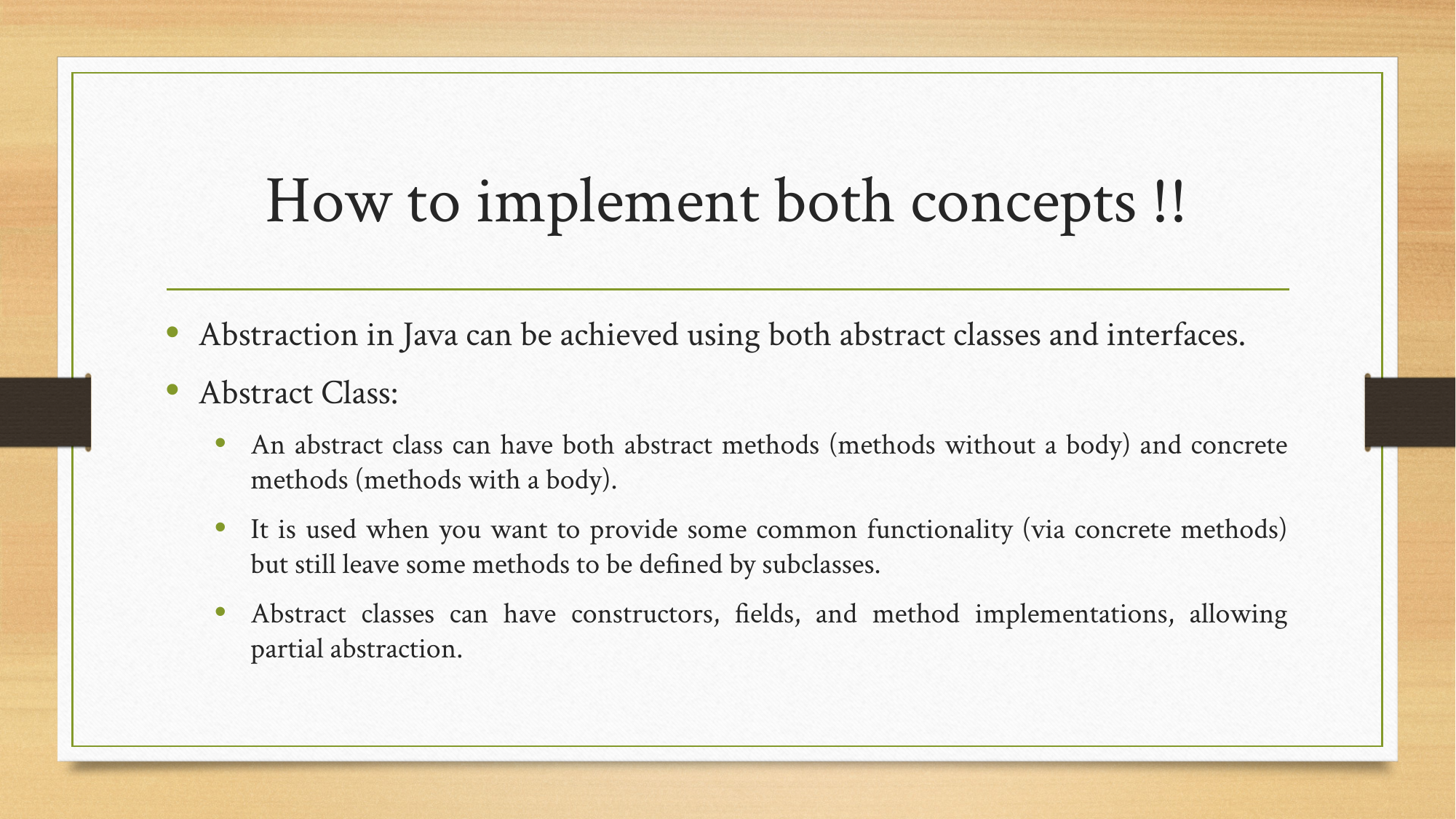

# How to implement both concepts !!
Abstraction in Java can be achieved using both abstract classes and interfaces.
Abstract Class:
An abstract class can have both abstract methods (methods without a body) and concrete methods (methods with a body).
It is used when you want to provide some common functionality (via concrete methods) but still leave some methods to be defined by subclasses.
Abstract classes can have constructors, fields, and method implementations, allowing partial abstraction.